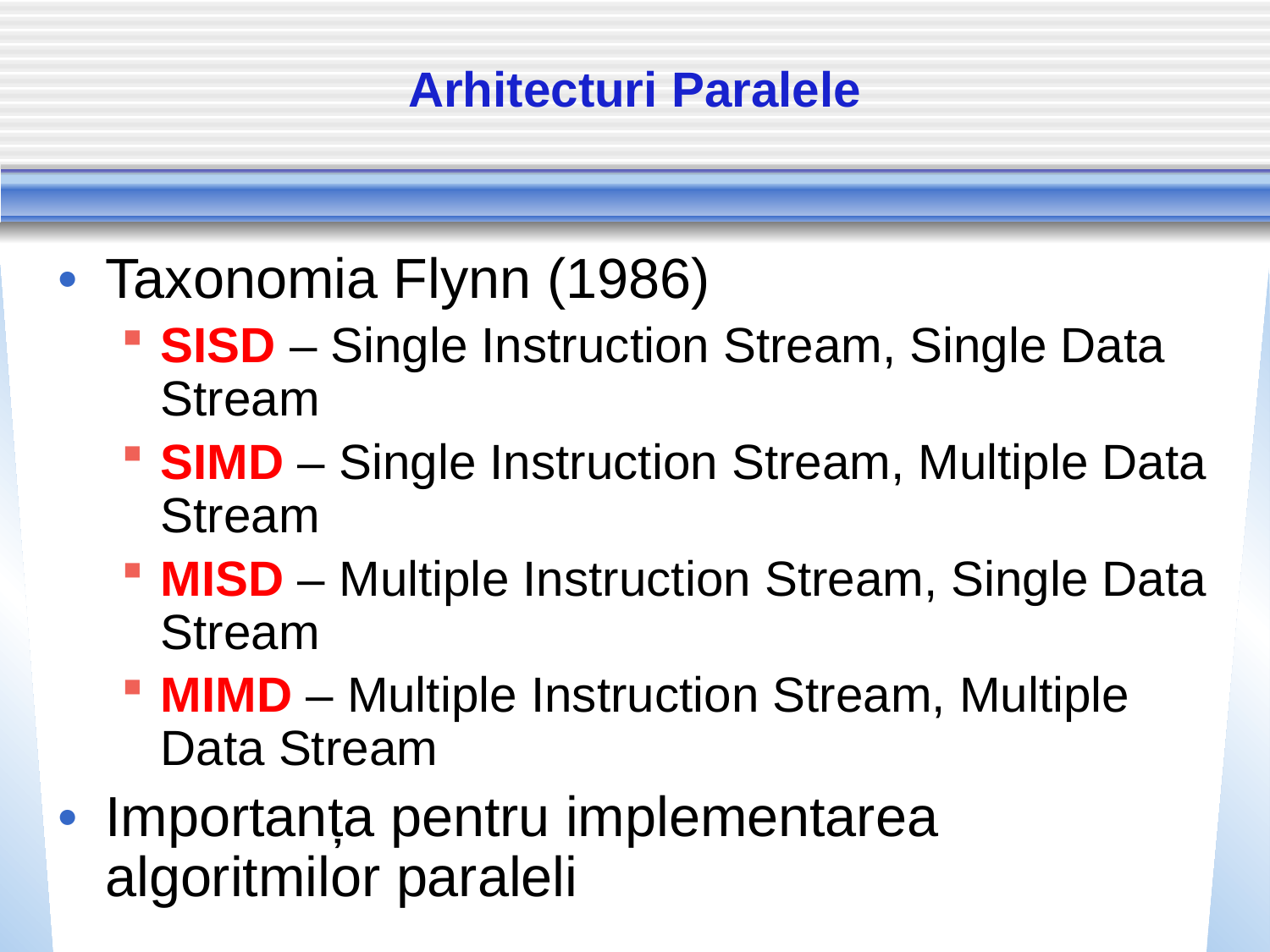

# Arhitecturi Paralele
Taxonomia Flynn (1986)
SISD – Single Instruction Stream, Single Data Stream
SIMD – Single Instruction Stream, Multiple Data Stream
MISD – Multiple Instruction Stream, Single Data Stream
MIMD – Multiple Instruction Stream, Multiple Data Stream
Importanța pentru implementarea algoritmilor paraleli